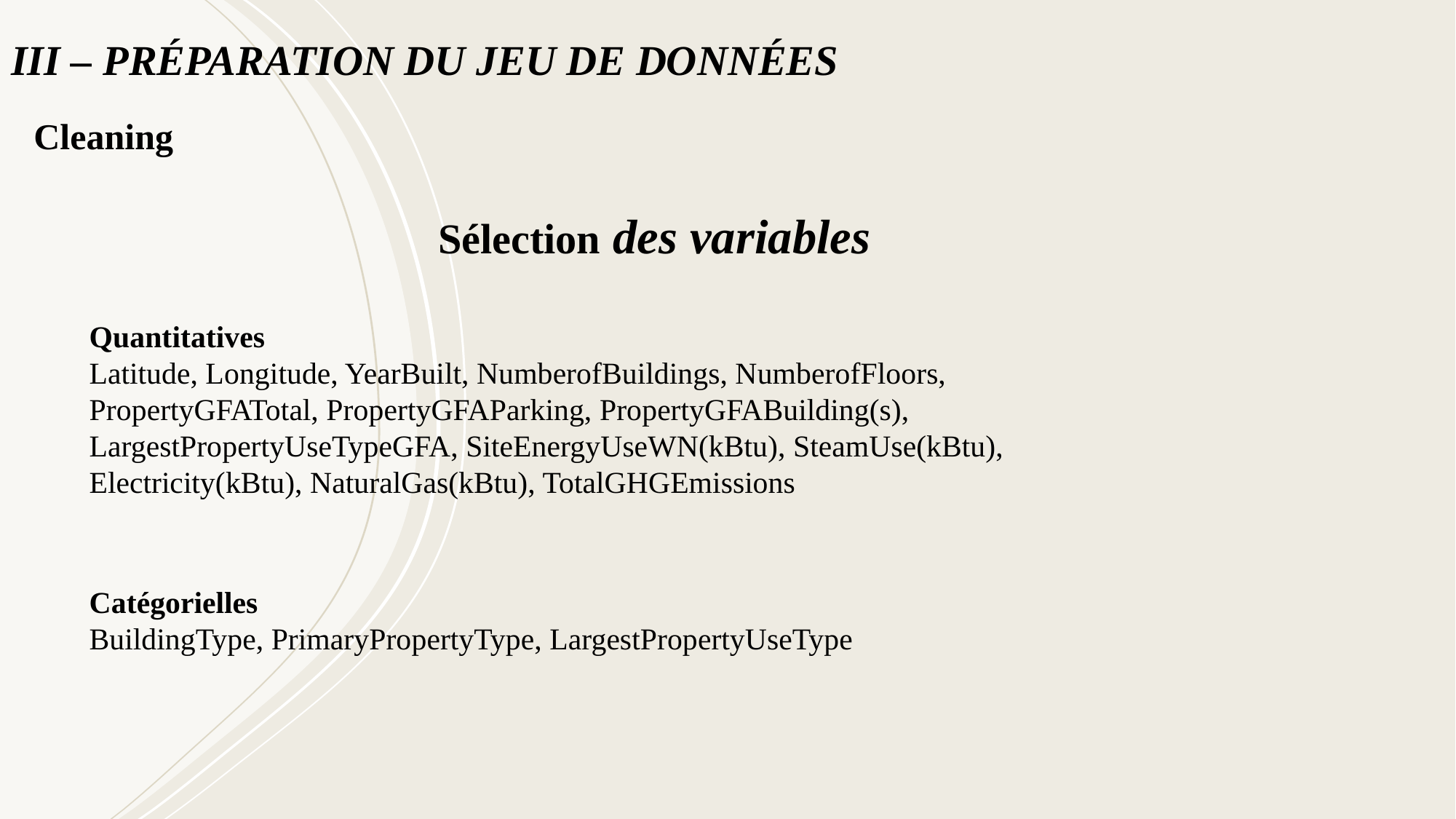

III – PRÉPARATION DU JEU DE DONNÉES
Cleaning
Sélection des variables
Quantitatives
Latitude, Longitude, YearBuilt, NumberofBuildings, NumberofFloors, PropertyGFATotal, PropertyGFAParking, PropertyGFABuilding(s), LargestPropertyUseTypeGFA, SiteEnergyUseWN(kBtu), SteamUse(kBtu), Electricity(kBtu), NaturalGas(kBtu), TotalGHGEmissions
Catégorielles
BuildingType, PrimaryPropertyType, LargestPropertyUseType